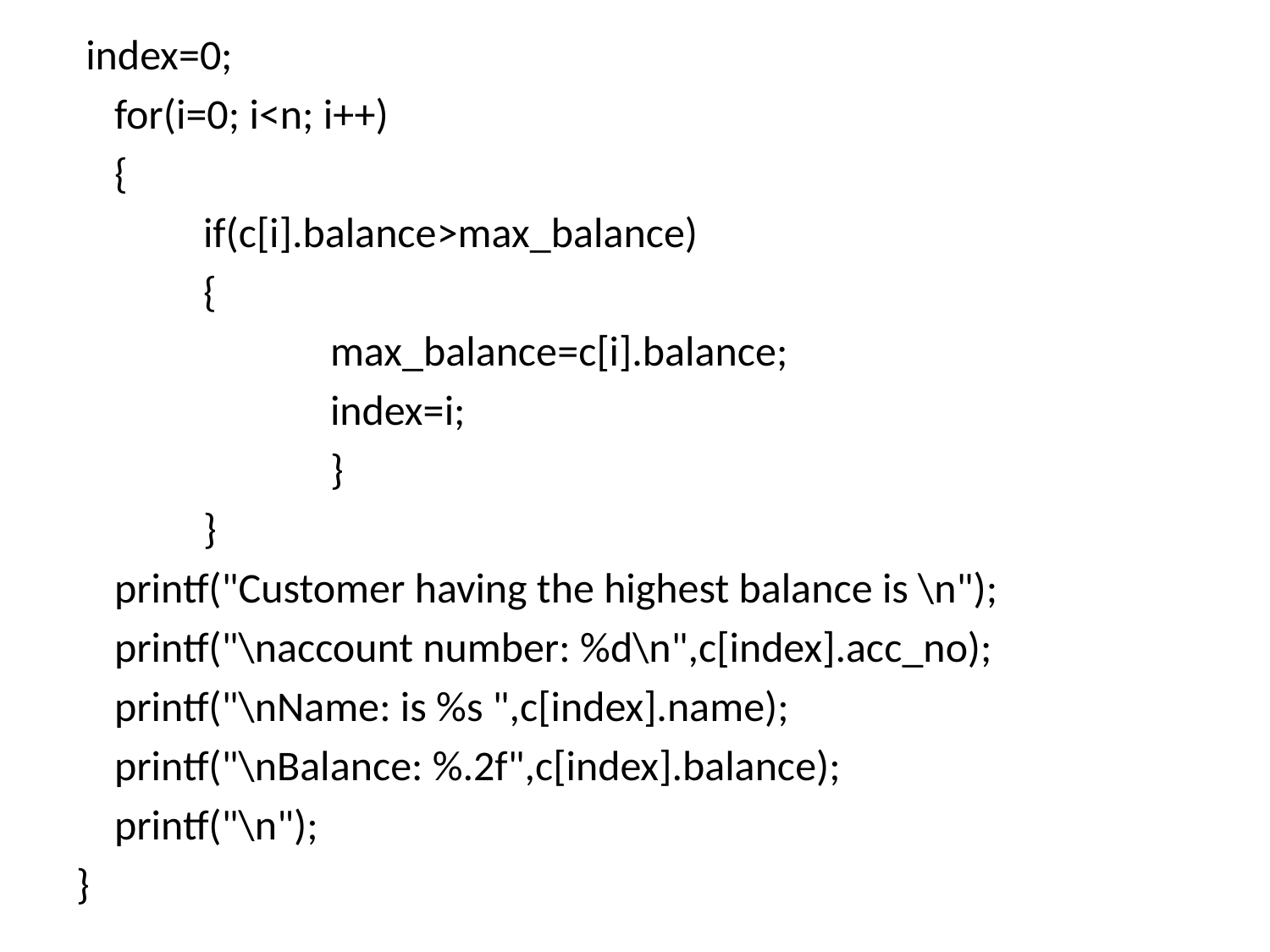

index=0;
    for(i=0; i<n; i++)
    {
    	if(c[i].balance>max_balance)
    	{
    		max_balance=c[i].balance;
    		index=i;
		}
	}
    printf("Customer having the highest balance is \n");
    printf("\naccount number: %d\n",c[index].acc_no);
    printf("\nName: is %s ",c[index].name);
    printf("\nBalance: %.2f",c[index].balance);
    printf("\n");
}